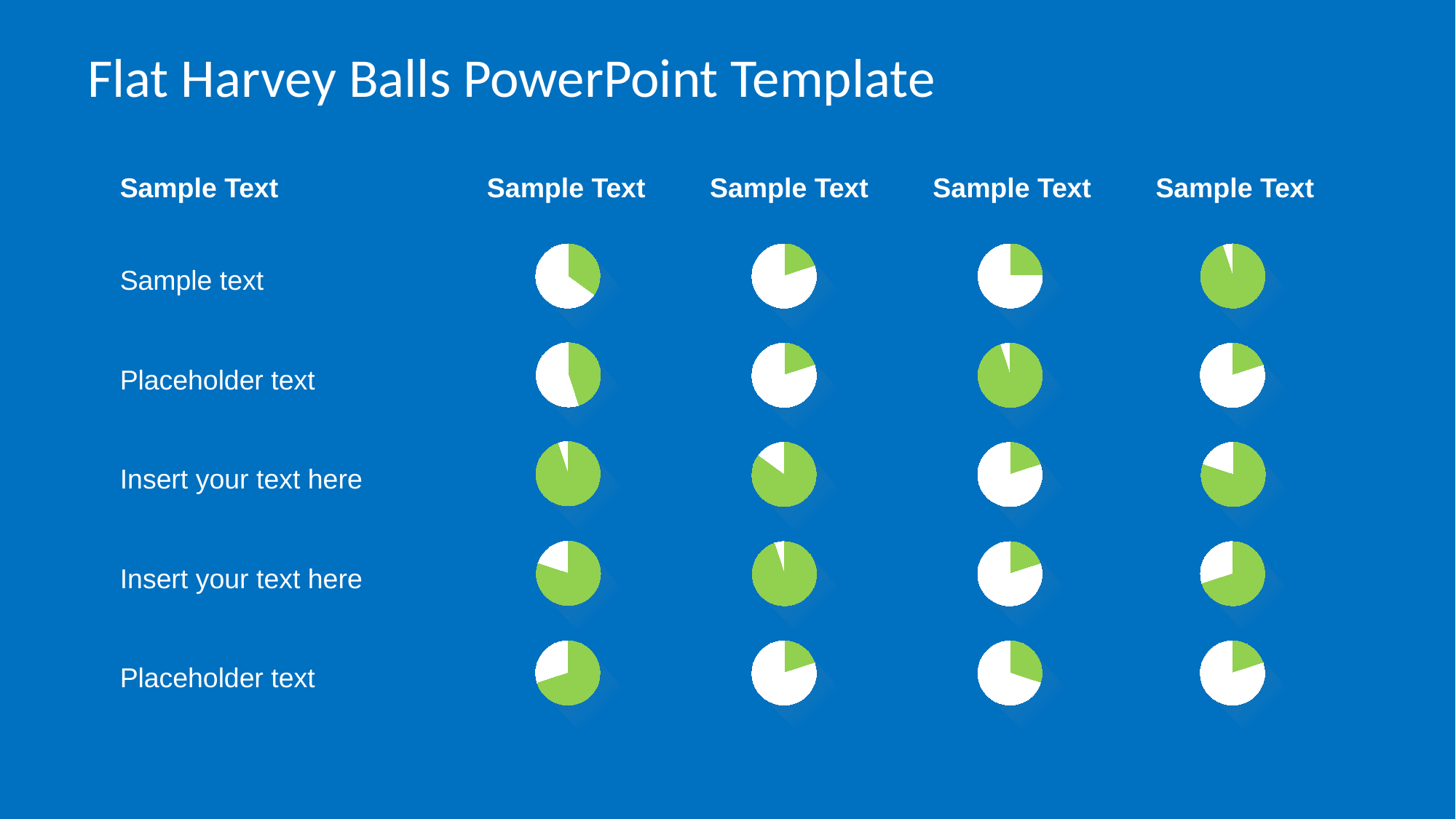

# Flat Harvey Balls PowerPoint Template
| Sample Text | Sample Text | Sample Text | Sample Text | Sample Text |
| --- | --- | --- | --- | --- |
| Sample text |  |  |  |  |
| Placeholder text |  |  |  |  |
| Insert your text here |  |  |  |  |
| Insert your text here |  |  |  |  |
| Placeholder text |  |  |  |  |